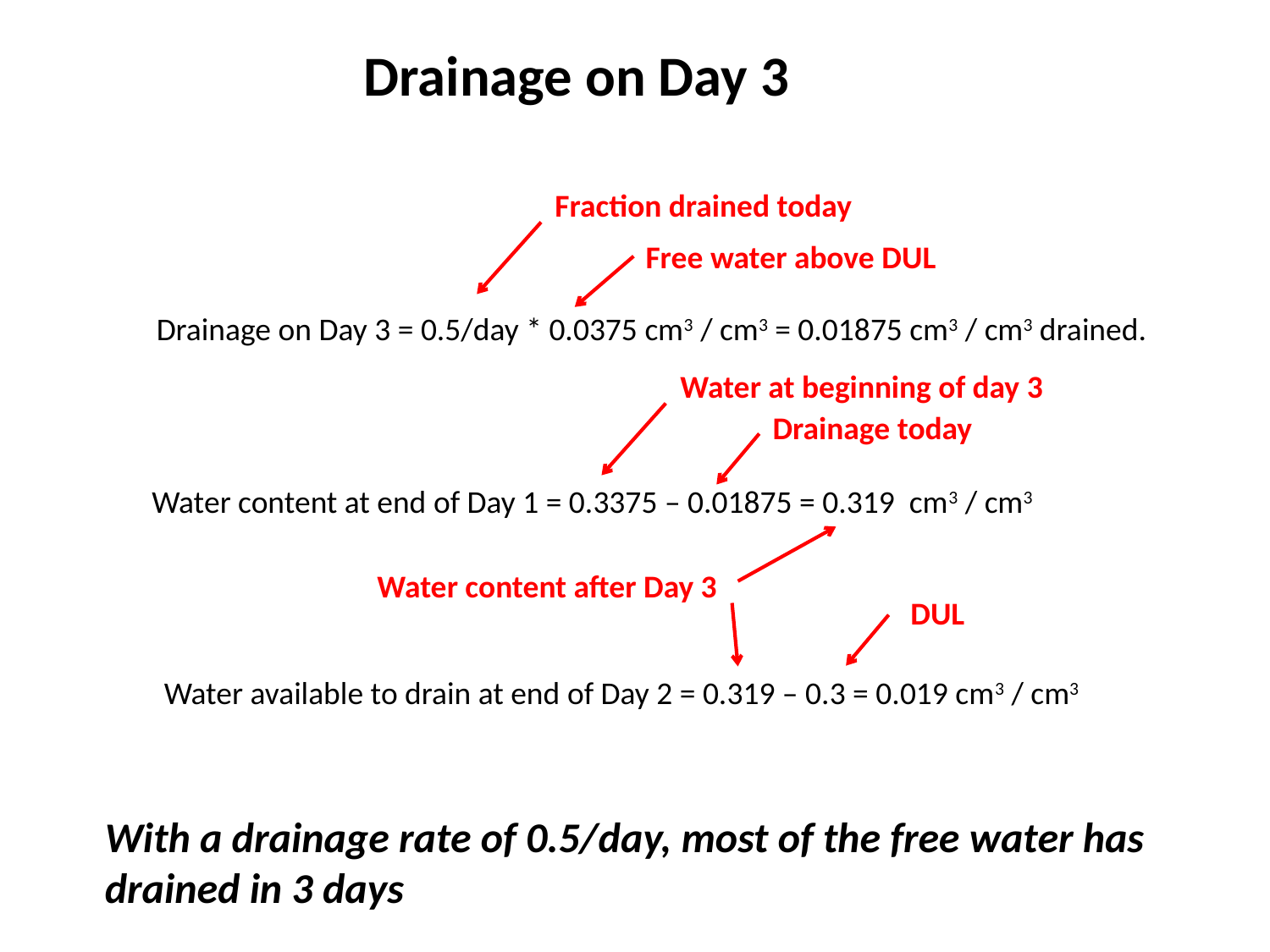

Drainage on Day 3
Fraction drained today
Free water above DUL

Drainage on Day 3 = 0.5/day * 0.0375 cm3 / cm3 = 0.01875 cm3 / cm3 drained.
Water at beginning of day 3
Drainage today
Water content at end of Day 1 = 0.3375 – 0.01875 = 0.319  cm3 / cm3
Water content after Day 3
DUL
Water available to drain at end of Day 2 = 0.319 – 0.3 = 0.019 cm3 / cm3
With a drainage rate of 0.5/day, most of the free water has drained in 3 days